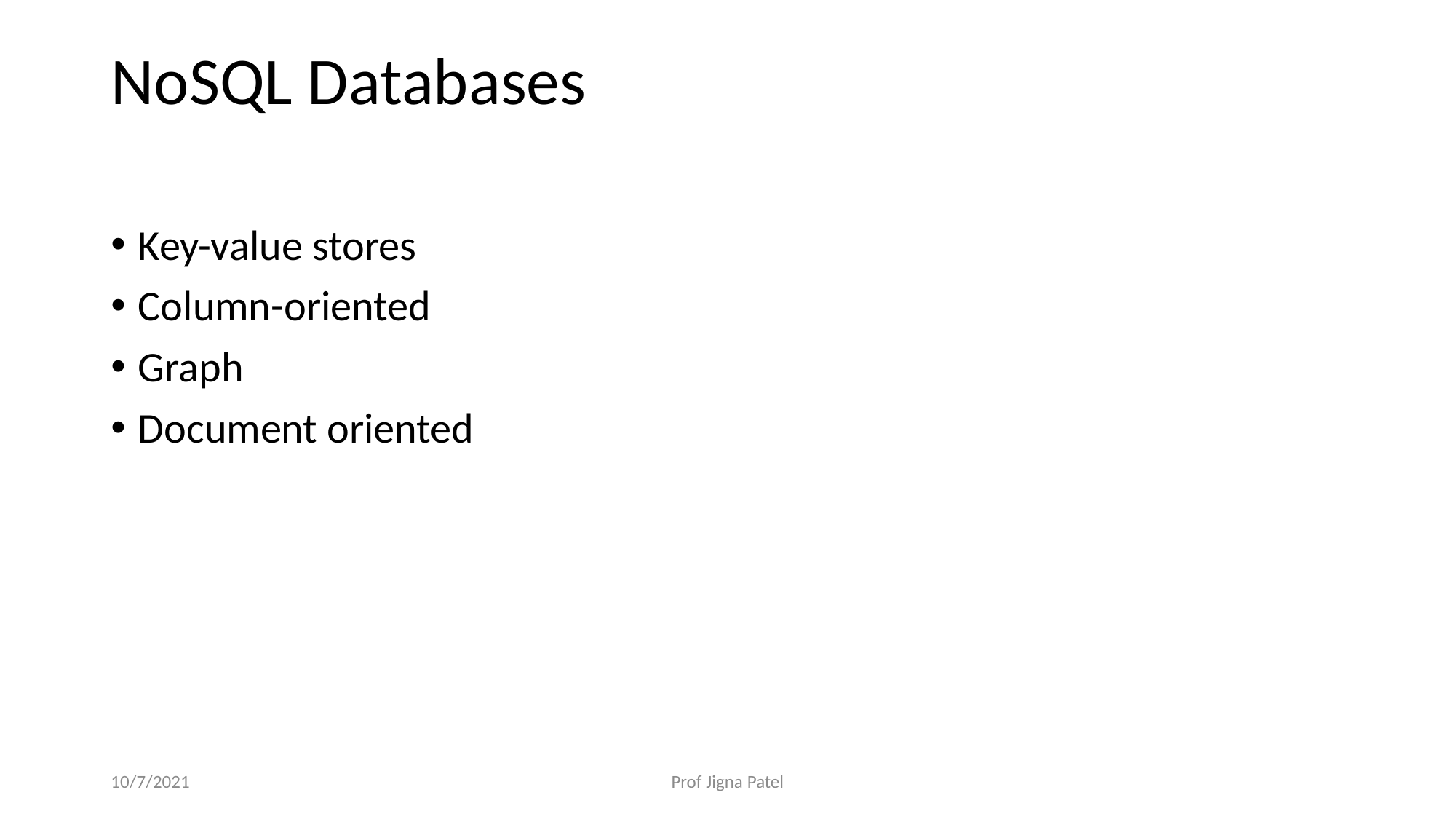

# NoSQL Databases
Key-value stores
Column-oriented
Graph
Document oriented

10/7/2021
Prof Jigna Patel